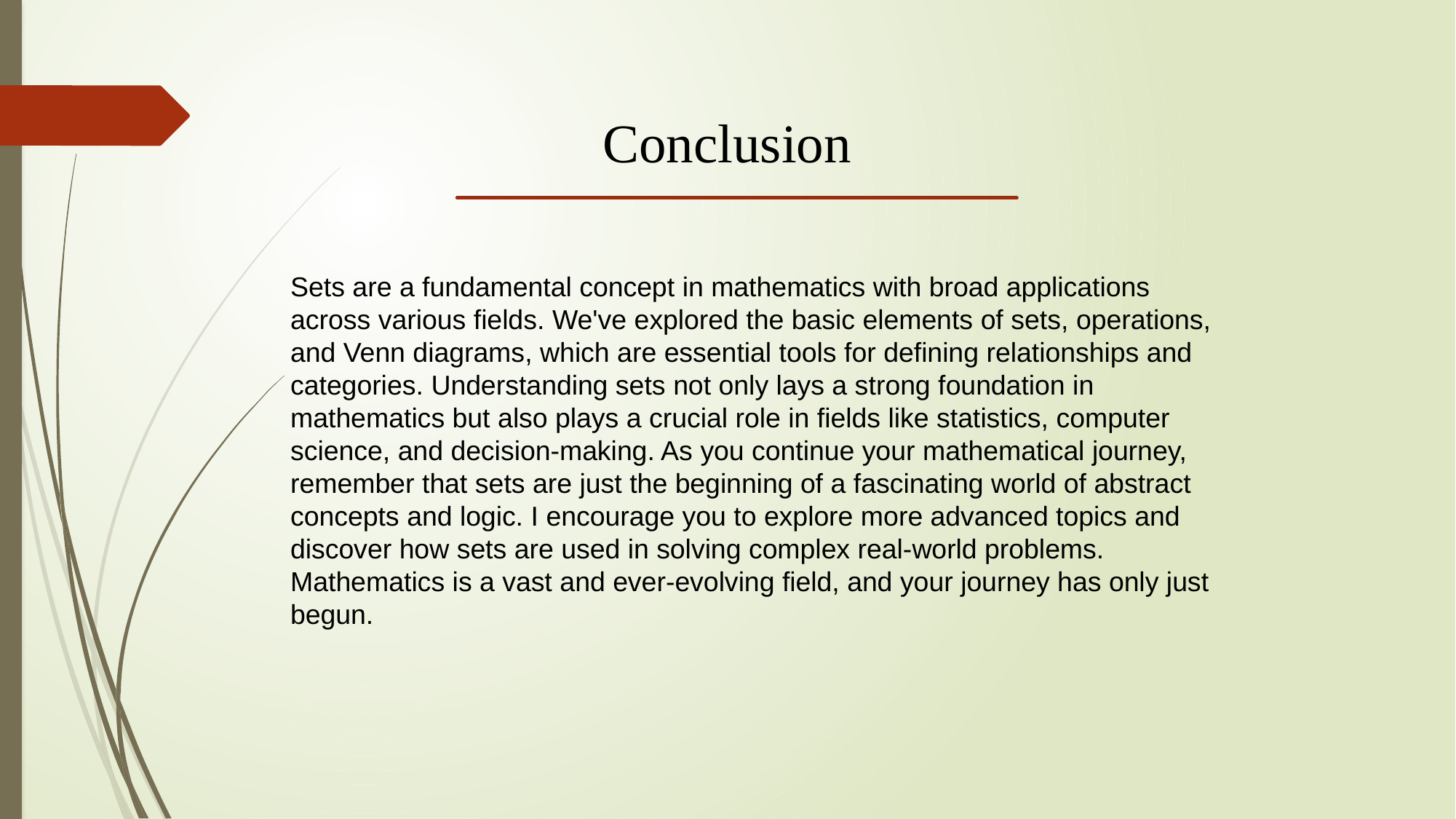

Conclusion
Sets are a fundamental concept in mathematics with broad applications across various fields. We've explored the basic elements of sets, operations, and Venn diagrams, which are essential tools for defining relationships and categories. Understanding sets not only lays a strong foundation in mathematics but also plays a crucial role in fields like statistics, computer science, and decision-making. As you continue your mathematical journey, remember that sets are just the beginning of a fascinating world of abstract concepts and logic. I encourage you to explore more advanced topics and discover how sets are used in solving complex real-world problems. Mathematics is a vast and ever-evolving field, and your journey has only just begun.